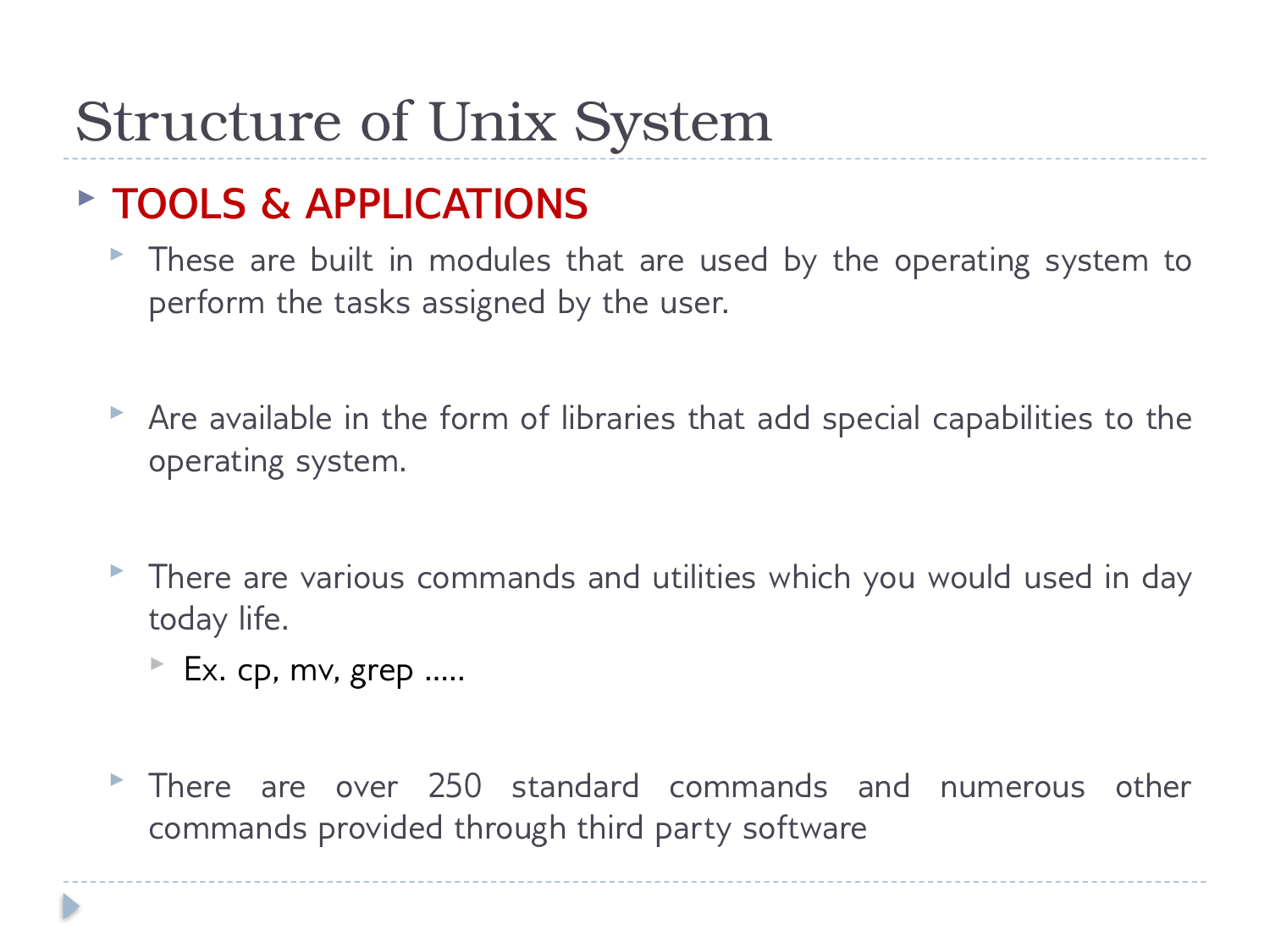

# Structure of Unix System
TOOLS & APPLICATIONS
These are built in modules that are used by the operating system to perform the tasks assigned by the user.

Are available in the form of libraries that add special capabilities to the operating system.

There are various commands and utilities which you would used in day today life.
Ex. cp, mv, grep …..

There are over 250 standard commands and numerous other commands provided through third party software